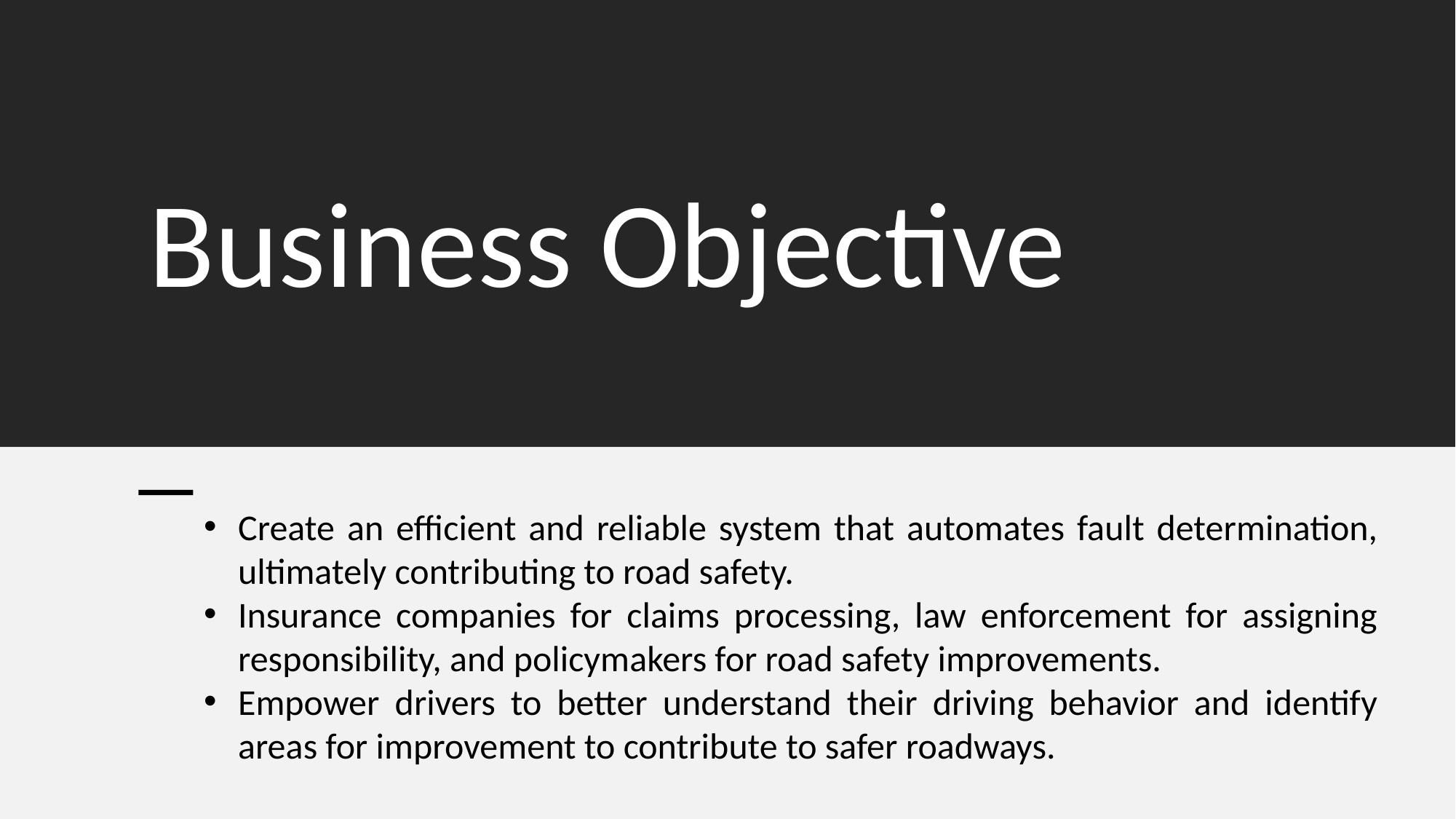

# Business Objective

Create an efficient and reliable system that automates fault determination, ultimately contributing to road safety.
Insurance companies for claims processing, law enforcement for assigning responsibility, and policymakers for road safety improvements.
Empower drivers to better understand their driving behavior and identify areas for improvement to contribute to safer roadways.